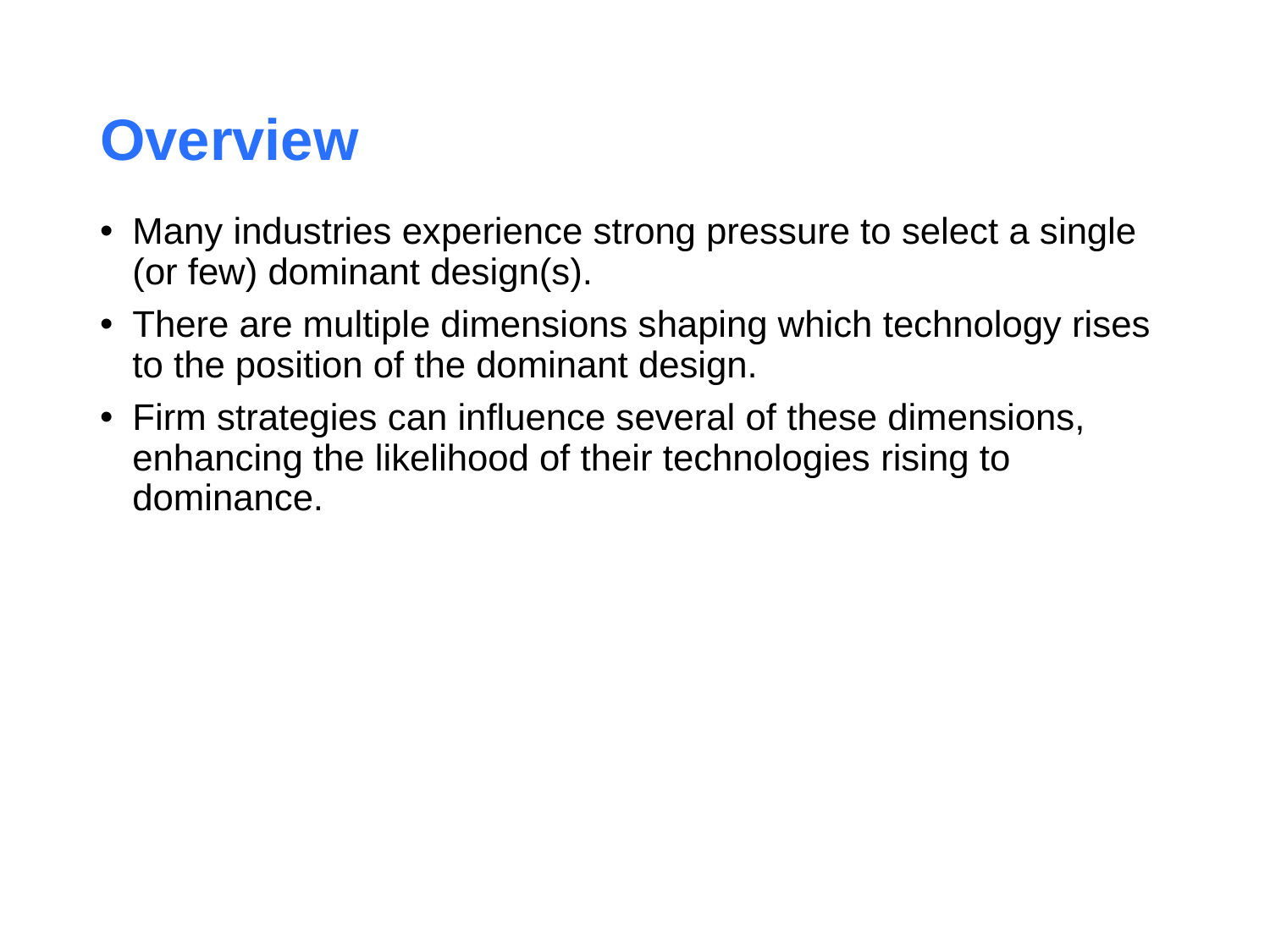

Overview
Many industries experience strong pressure to select a single (or few) dominant design(s).
There are multiple dimensions shaping which technology rises to the position of the dominant design.
Firm strategies can influence several of these dimensions, enhancing the likelihood of their technologies rising to dominance.